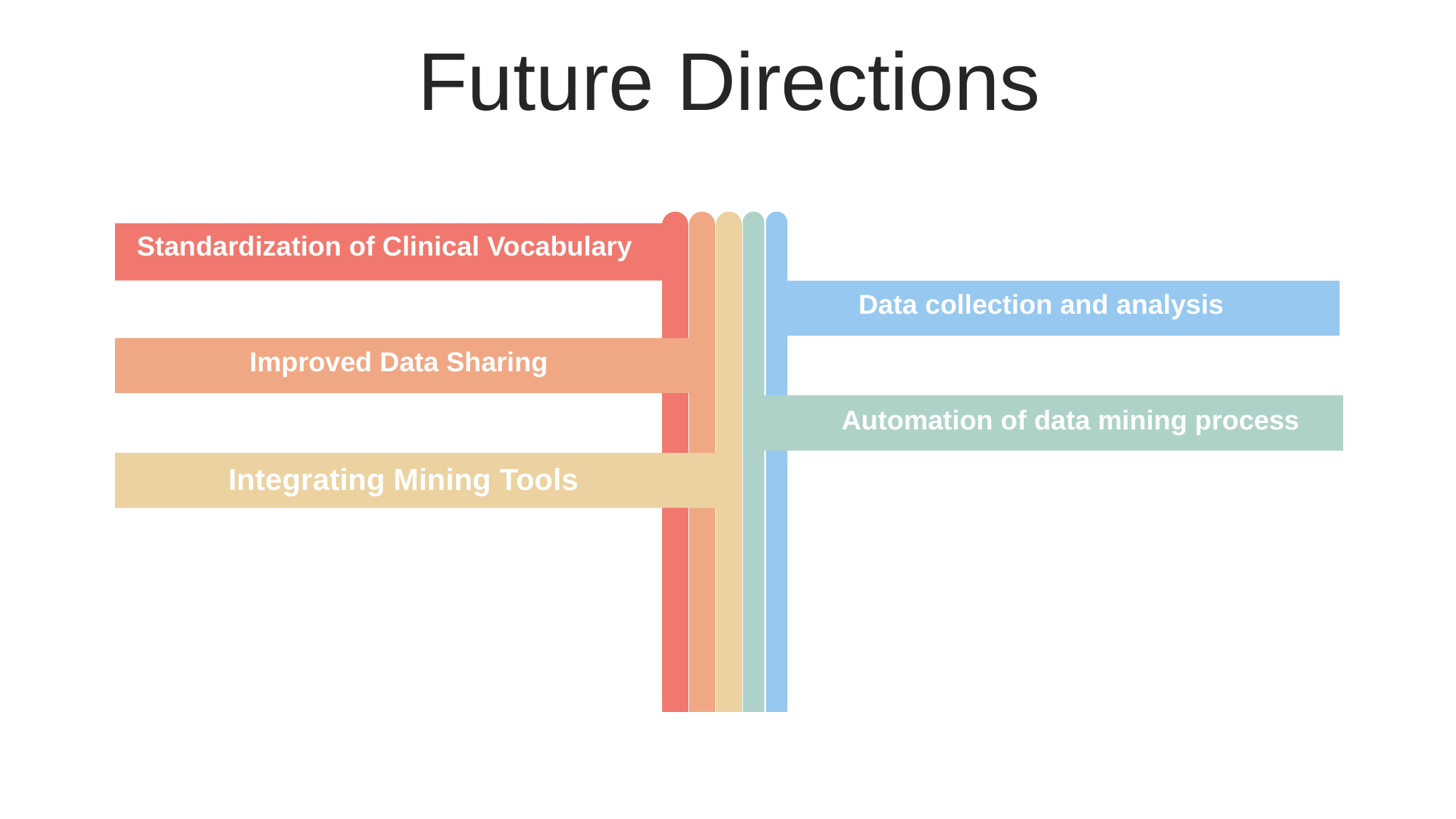

Future Directions

Standardization of Clinical Vocabulary

Data collection and analysis

Improved Data Sharing

Automation of data mining process

Integrating Mining Tools